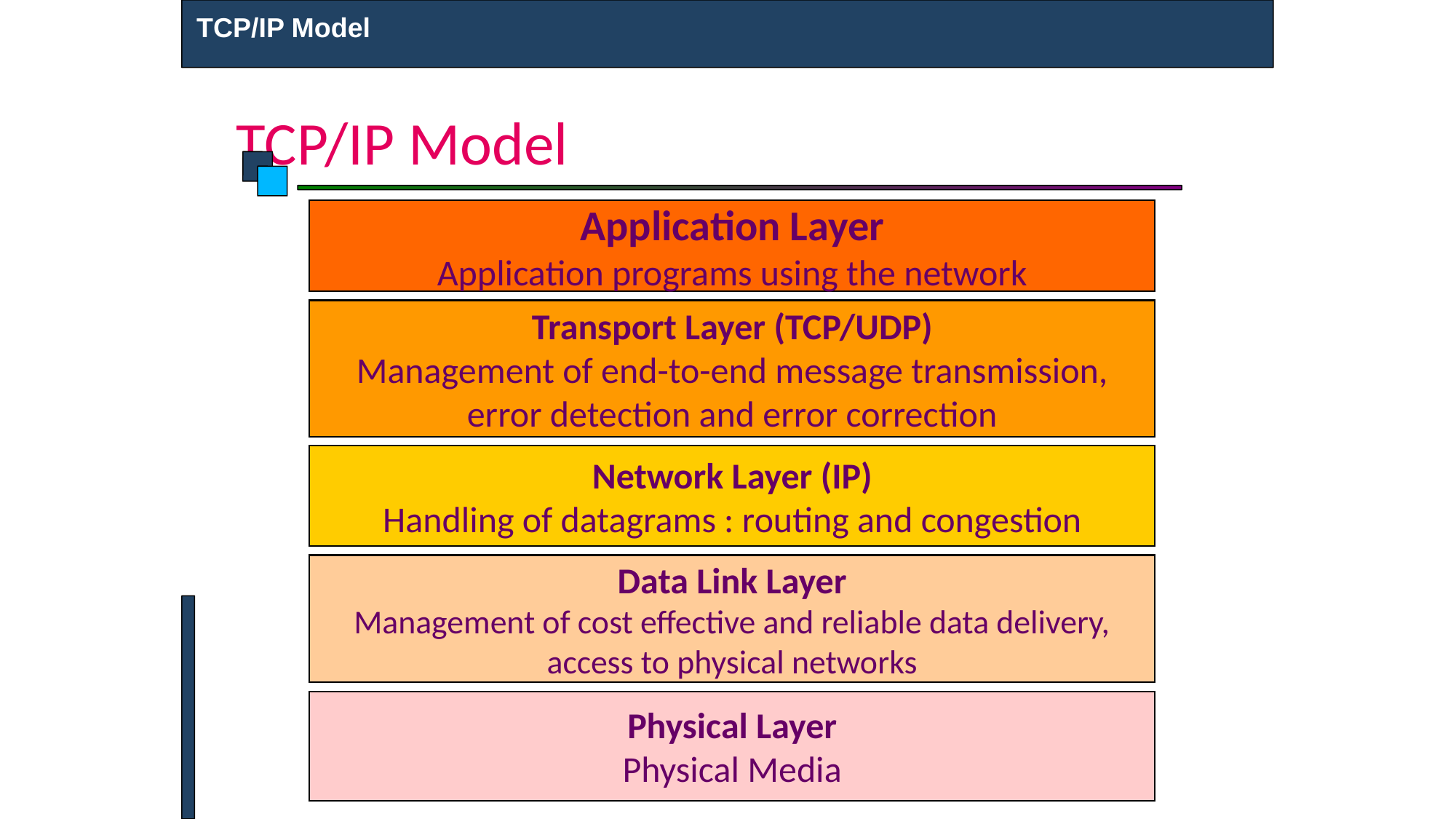

TCP/IP Model
# TCP/IP Model

Application Layer
Application programs using the network
Transport Layer (TCP/UDP)
Management of end-to-end message transmission,
error detection and error correction
Network Layer (IP)
Handling of datagrams : routing and congestion
Data Link Layer
Management of cost effective and reliable data delivery,
access to physical networks

Physical Layer
Physical Media